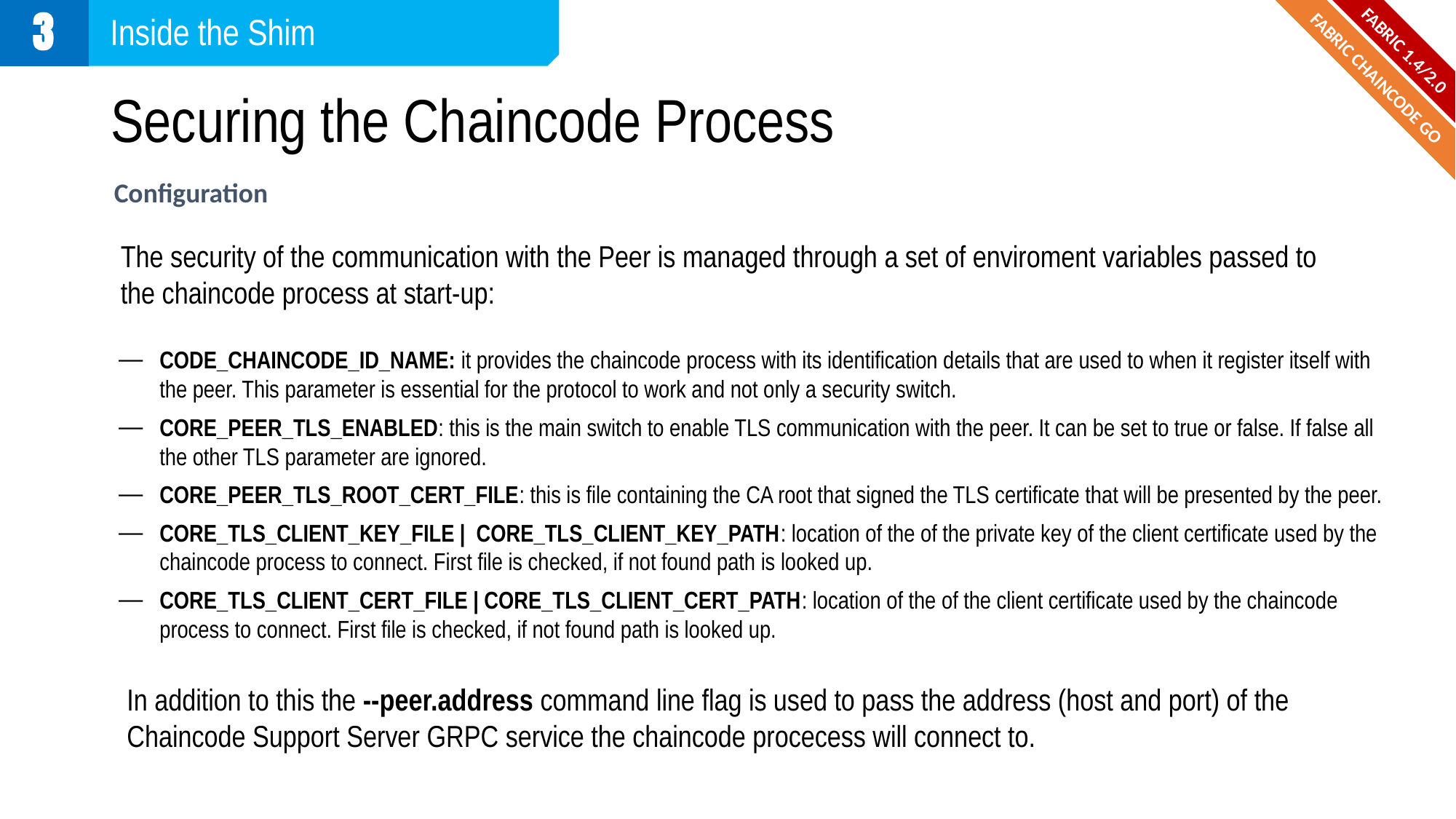

3
Inside the Shim
FABRIC 1.4/2.0
# Securing the Chaincode Process
FABRIC CHAINCODE GO
Configuration
The security of the communication with the Peer is managed through a set of enviroment variables passed to the chaincode process at start-up:
CODE_CHAINCODE_ID_NAME: it provides the chaincode process with its identification details that are used to when it register itself with the peer. This parameter is essential for the protocol to work and not only a security switch.
CORE_PEER_TLS_ENABLED: this is the main switch to enable TLS communication with the peer. It can be set to true or false. If false all the other TLS parameter are ignored.
CORE_PEER_TLS_ROOT_CERT_FILE: this is file containing the CA root that signed the TLS certificate that will be presented by the peer.
CORE_TLS_CLIENT_KEY_FILE |  CORE_TLS_CLIENT_KEY_PATH: location of the of the private key of the client certificate used by the chaincode process to connect. First file is checked, if not found path is looked up.
CORE_TLS_CLIENT_CERT_FILE | CORE_TLS_CLIENT_CERT_PATH: location of the of the client certificate used by the chaincode process to connect. First file is checked, if not found path is looked up.
In addition to this the --peer.address command line flag is used to pass the address (host and port) of the Chaincode Support Server GRPC service the chaincode procecess will connect to.